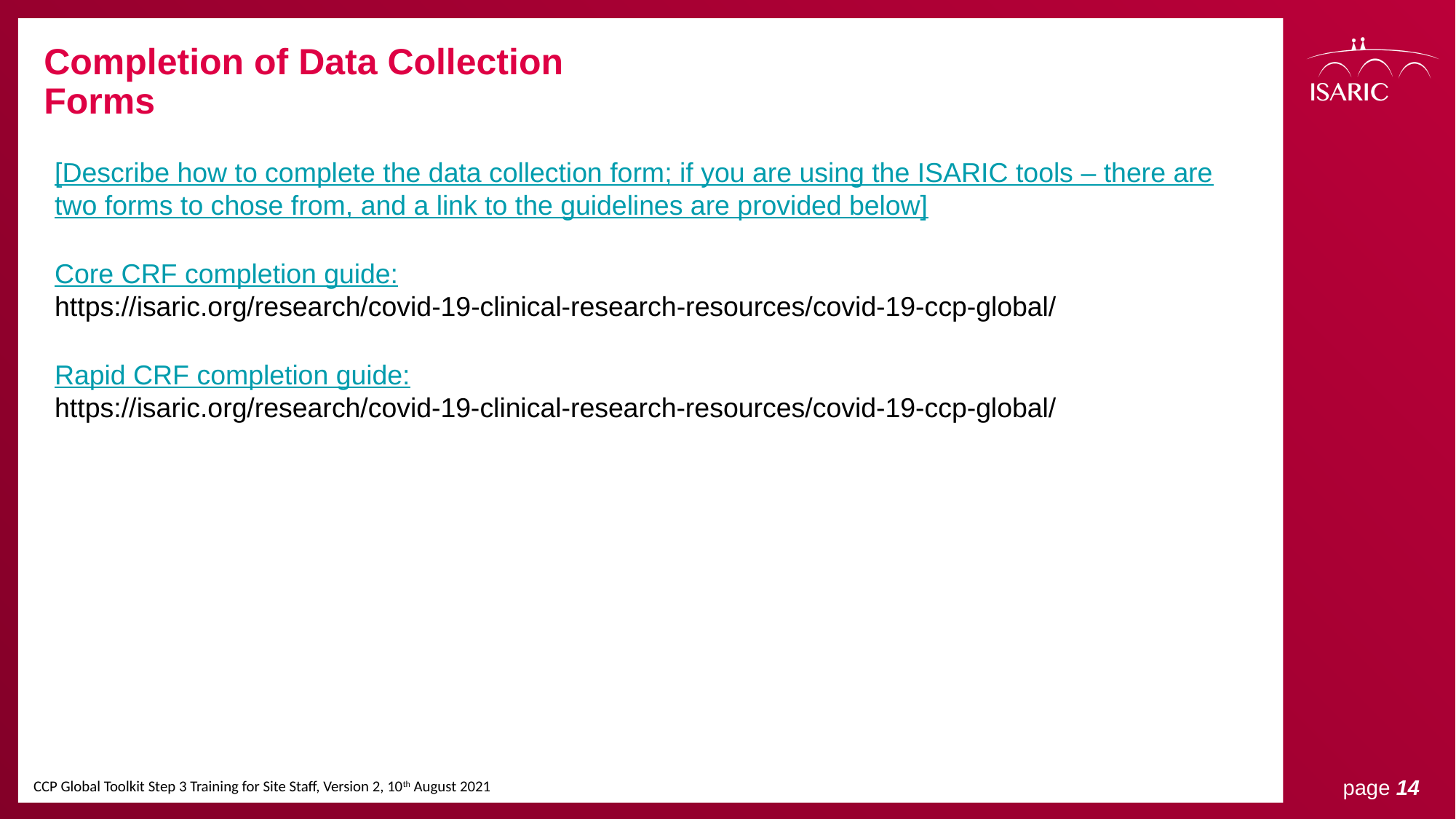

Completion of Data Collection Forms
[Describe how to complete the data collection form; if you are using the ISARIC tools – there are two forms to chose from, and a link to the guidelines are provided below]
Core CRF completion guide:
https://isaric.org/research/covid-19-clinical-research-resources/covid-19-ccp-global/
Rapid CRF completion guide:
https://isaric.org/research/covid-19-clinical-research-resources/covid-19-ccp-global/
CCP Global Toolkit Step 3 Training for Site Staff, Version 2, 10th August 2021
page 14